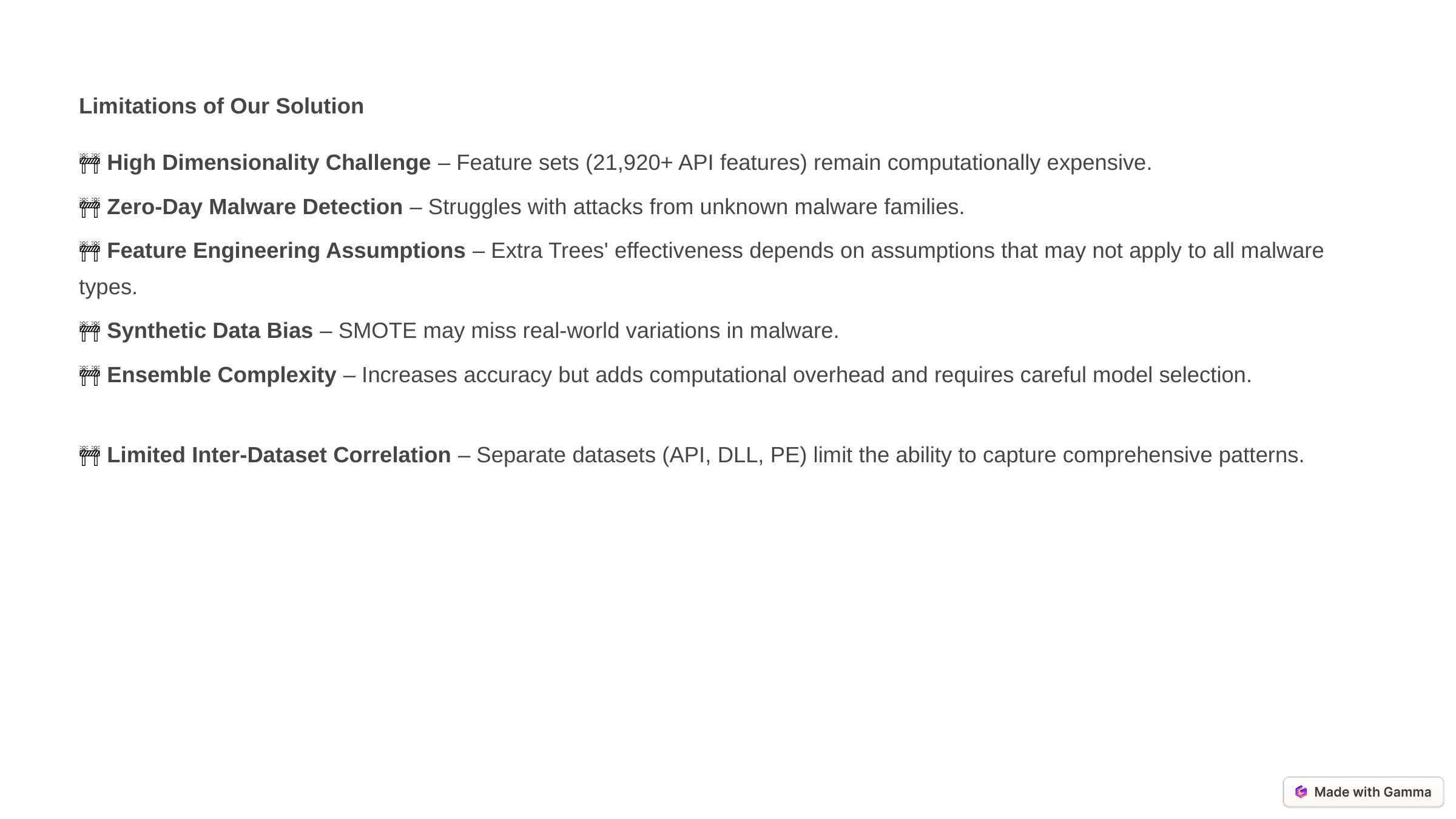

Limitations of Our Solution
🚧 High Dimensionality Challenge – Feature sets (21,920+ API features) remain computationally expensive.
🚧 Zero-Day Malware Detection – Struggles with attacks from unknown malware families.
🚧 Feature Engineering Assumptions – Extra Trees' effectiveness depends on assumptions that may not apply to all malware types.
🚧 Synthetic Data Bias – SMOTE may miss real-world variations in malware.
🚧 Ensemble Complexity – Increases accuracy but adds computational overhead and requires careful model selection.
🚧 Limited Inter-Dataset Correlation – Separate datasets (API, DLL, PE) limit the ability to capture comprehensive patterns.